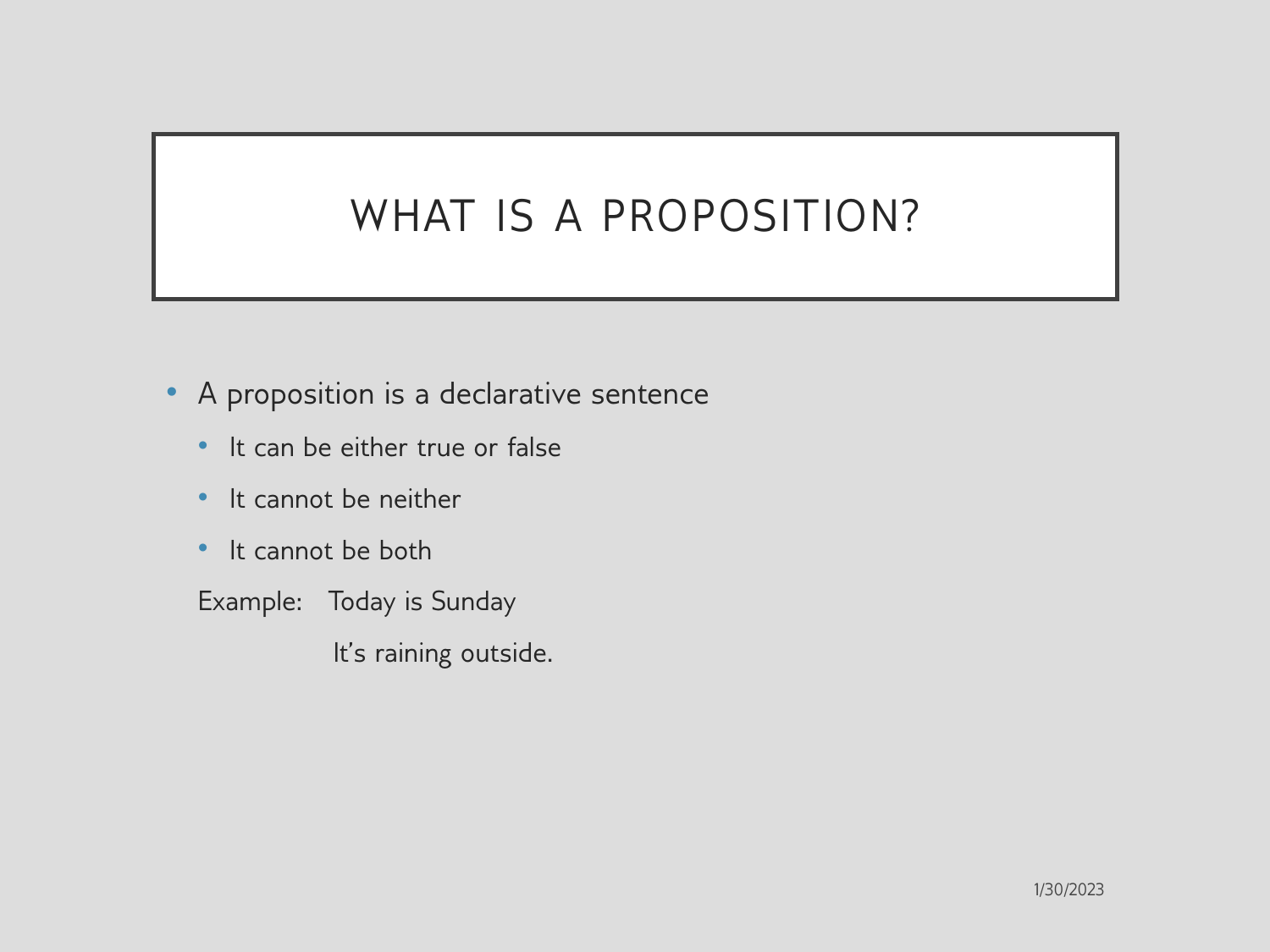

# What is a proposition?
A proposition is a declarative sentence
It can be either true or false
It cannot be neither
It cannot be both
Example:   Today is Sunday
                It’s raining outside.

1/30/2023